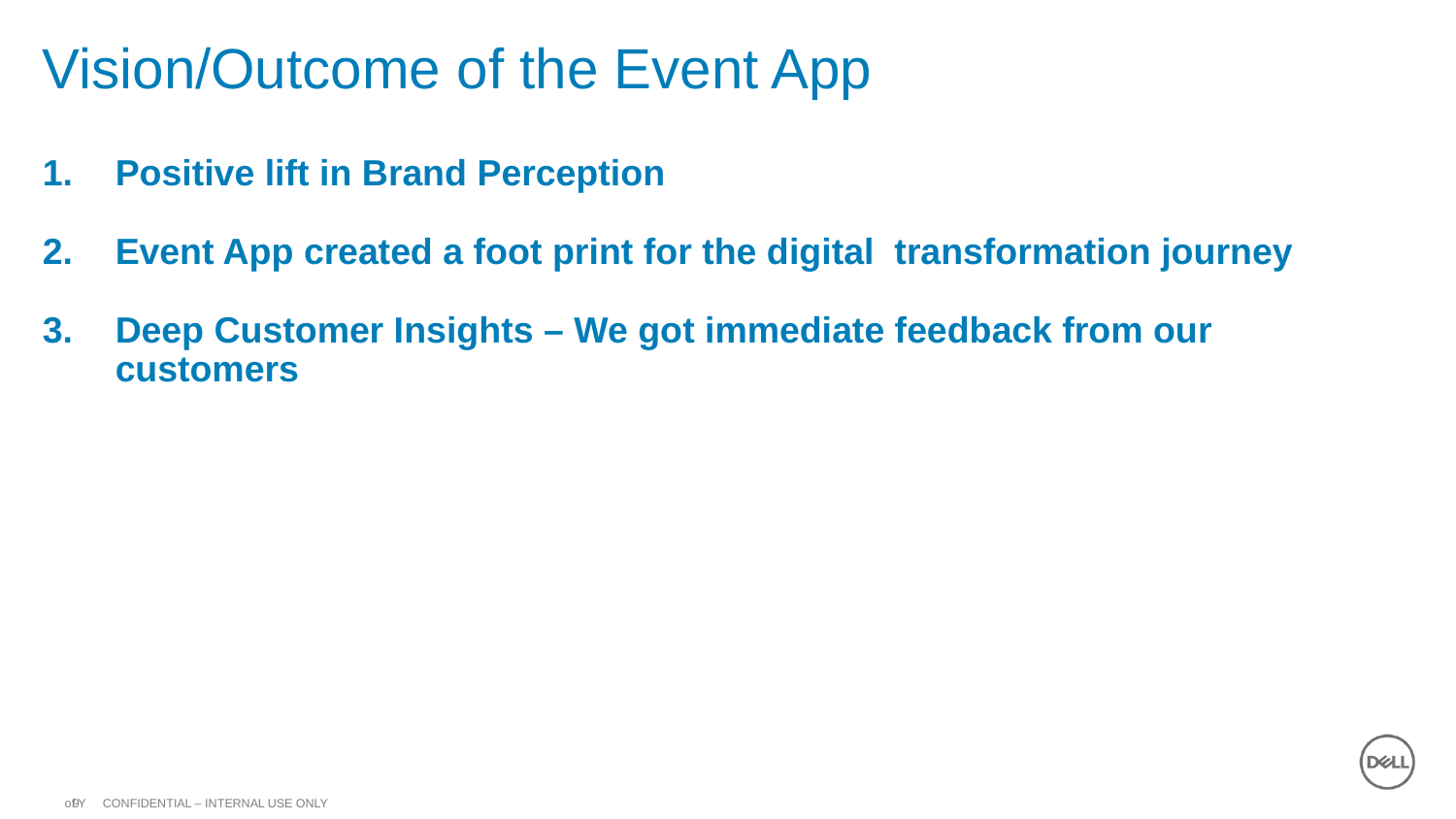

# Vision/Outcome of the Event App
Positive lift in Brand Perception

Event App created a foot print for the digital  transformation journey

Deep Customer Insights – We got immediate feedback from our customers